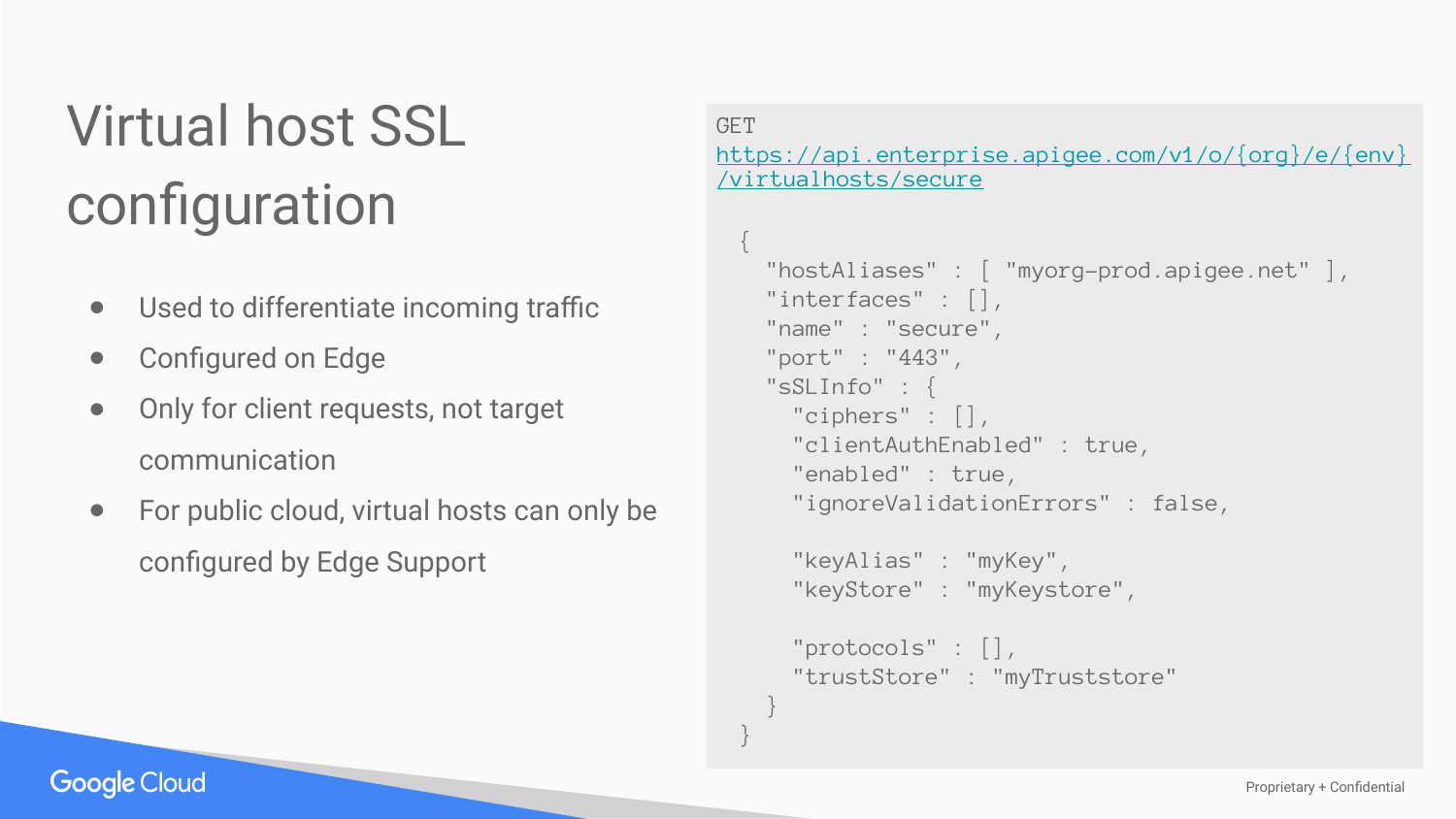

Virtual host SSL configuration
Used to differentiate incoming traffic
Configured on Edge
Only for client requests, not target communication
For public cloud, virtual hosts can only be configured by Edge Support

GET https://api.enterprise.apigee.com/v1/o/{org}/e/{env}/virtualhosts/secure

{
  "hostAliases" : [ "myorg-prod.apigee.net" ],
  "interfaces" : [],
  "name" : "secure",
  "port" : "443",
  "sSLInfo" : {
    "ciphers" : [],
    "clientAuthEnabled" : true,
    "enabled" : true,
    "ignoreValidationErrors" : false,

    "keyAlias" : "myKey",
    "keyStore" : "myKeystore",

    "protocols" : [],
    "trustStore" : "myTruststore"
  }
}